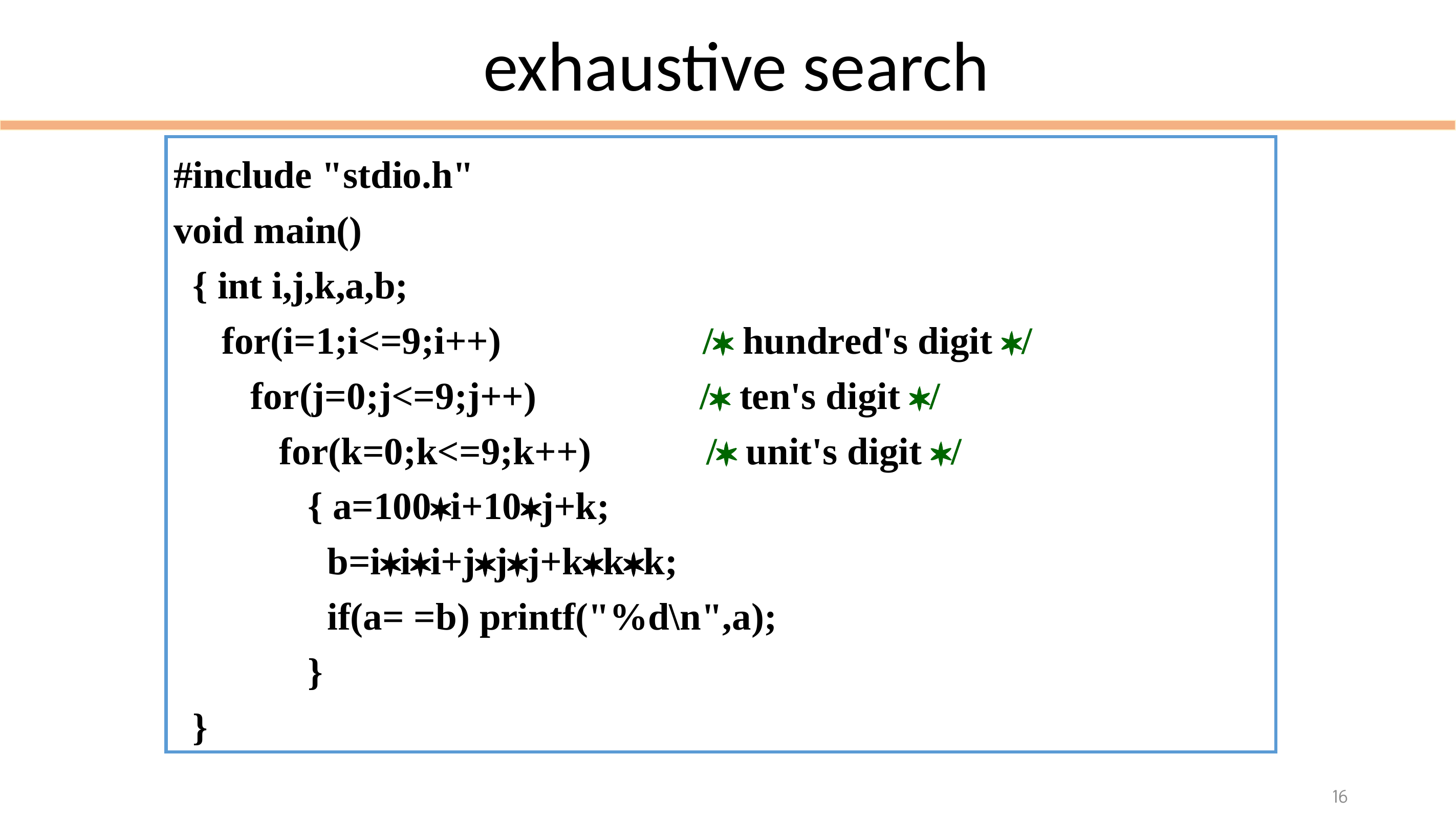

# exhaustive search
#include "stdio.h"
void main()
  { int i,j,k,a,b;
     for(i=1;i<=9;i++)                     /∗ hundred's digit ∗/
        for(j=0;j<=9;j++)                 /∗ ten's digit ∗/
           for(k=0;k<=9;k++)            /∗ unit's digit ∗/
              { a=100∗i+10∗j+k;
                b=i∗i∗i+j∗j∗j+k∗k∗k;
                if(a= =b) printf("%d\n",a);
              }
  }
16